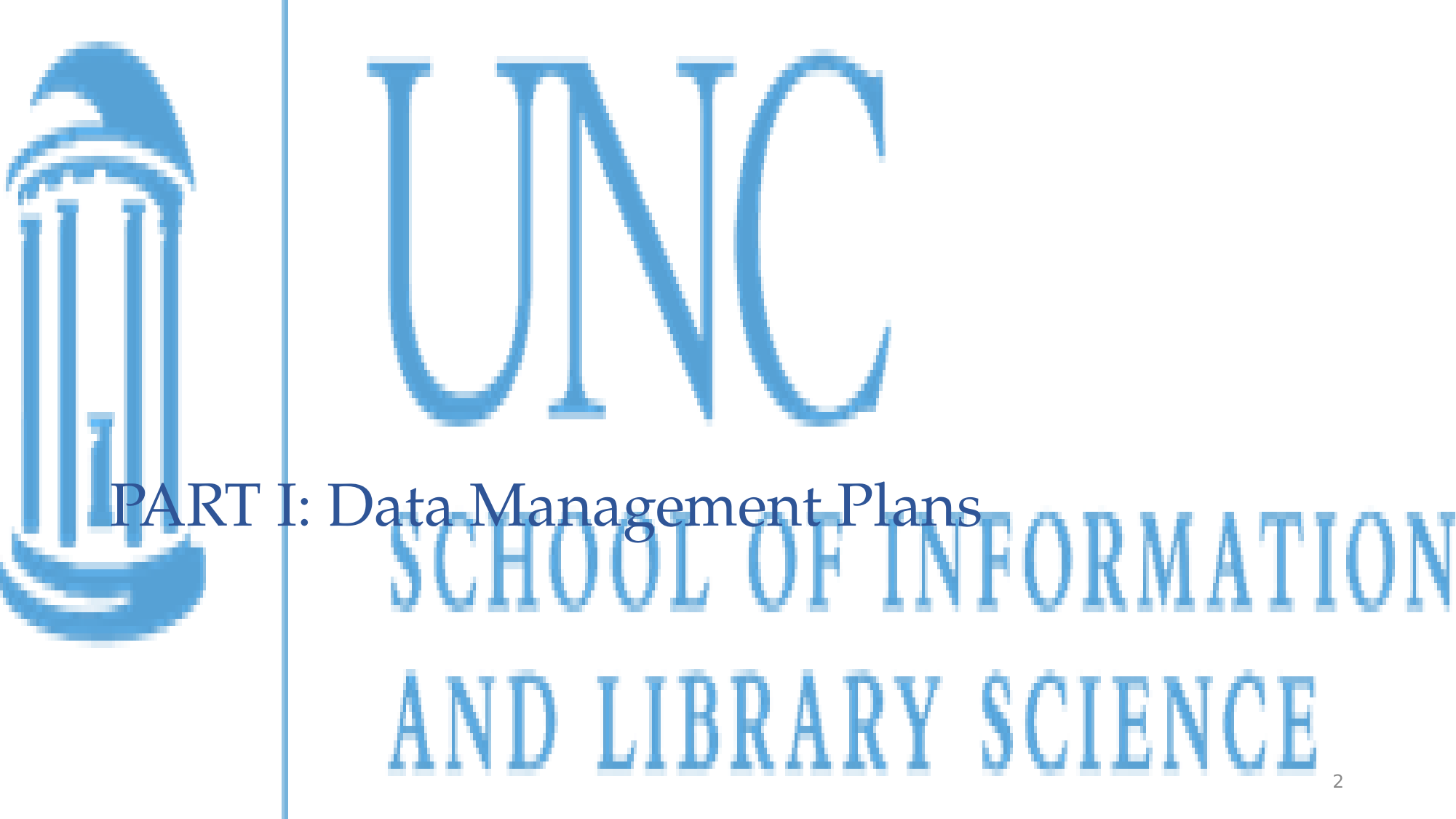

# PART I: Data Management Plans

2